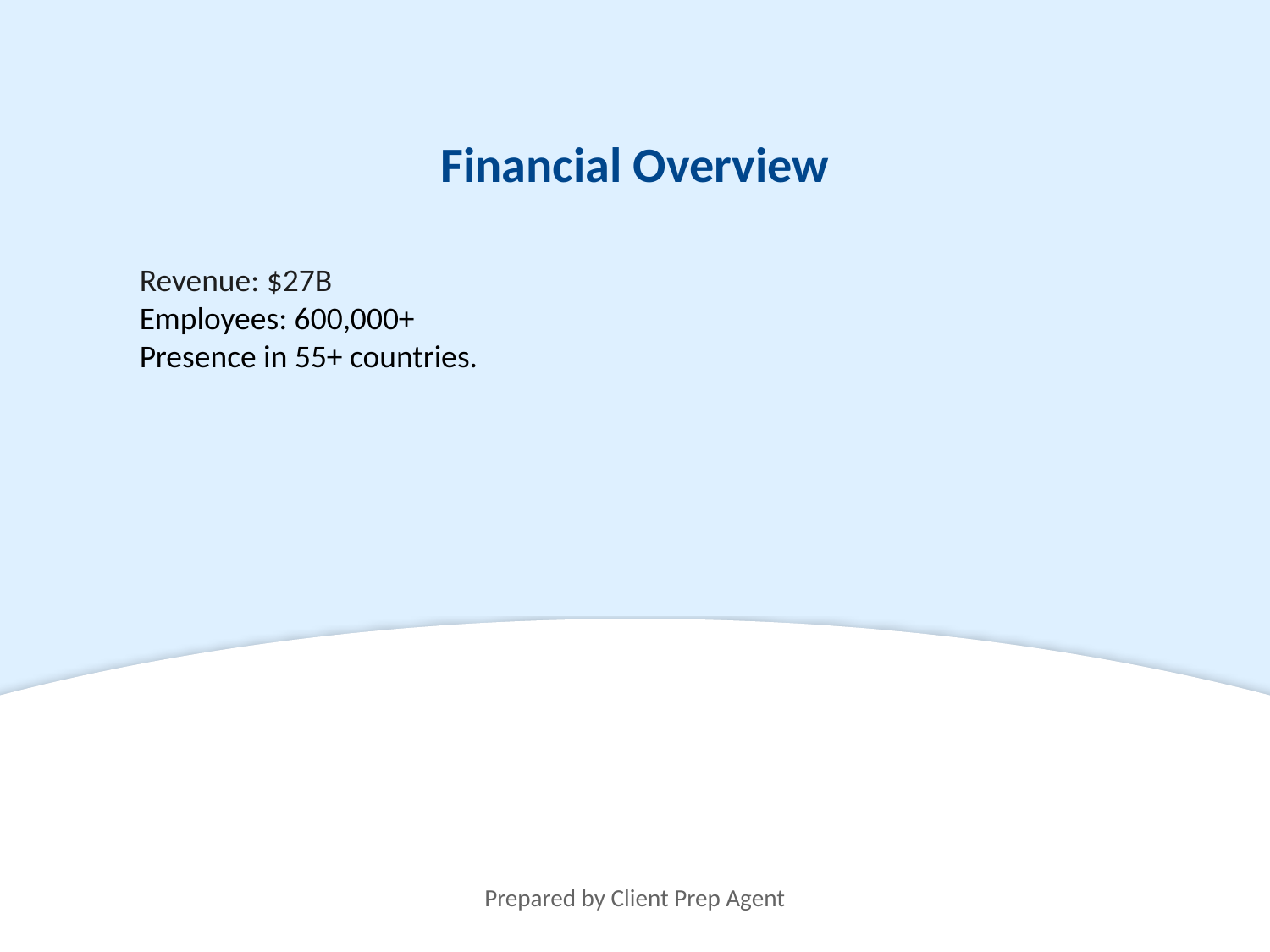

Financial Overview
Revenue: $27B
Employees: 600,000+
Presence in 55+ countries.

Prepared by Client Prep Agent